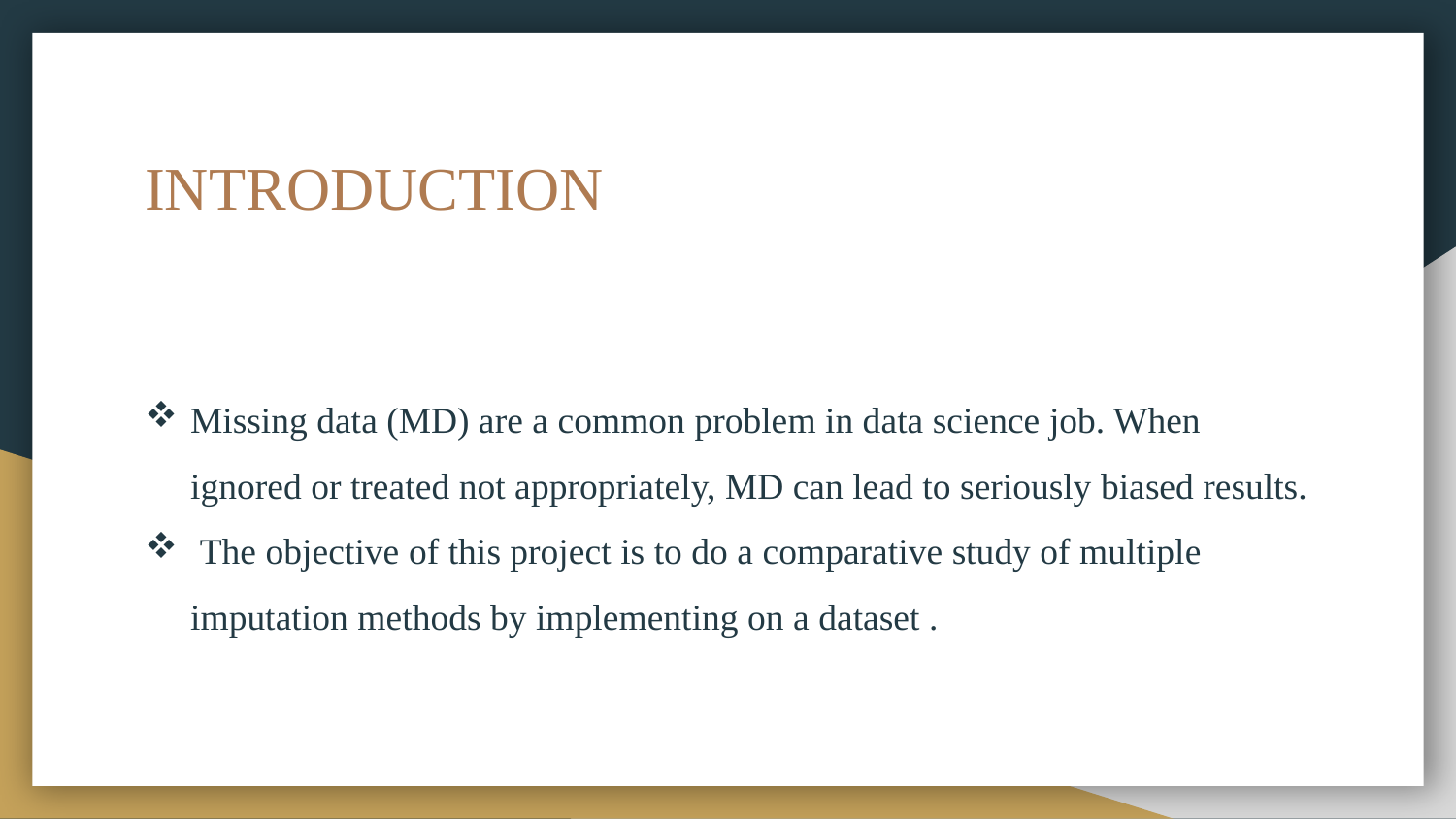

# INTRODUCTION

Missing data (MD) are a common problem in data science job. When ignored or treated not appropriately, MD can lead to seriously biased results.
 The objective of this project is to do a comparative study of multiple imputation methods by implementing on a dataset .